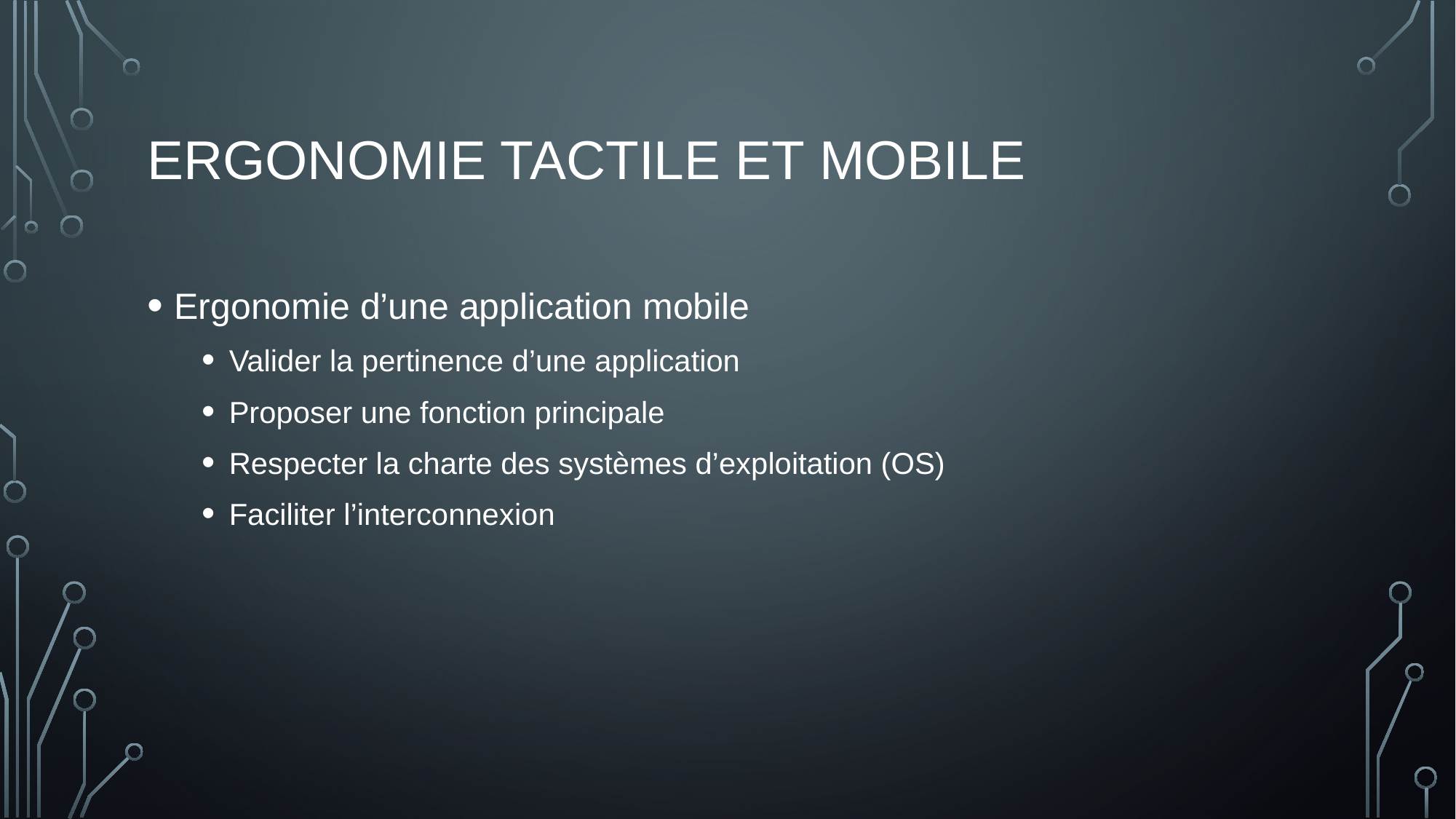

# Ergonomie tactile et mobile
Ergonomie d’une application mobile
Valider la pertinence d’une application
Proposer une fonction principale
Respecter la charte des systèmes d’exploitation (OS)
Faciliter l’interconnexion